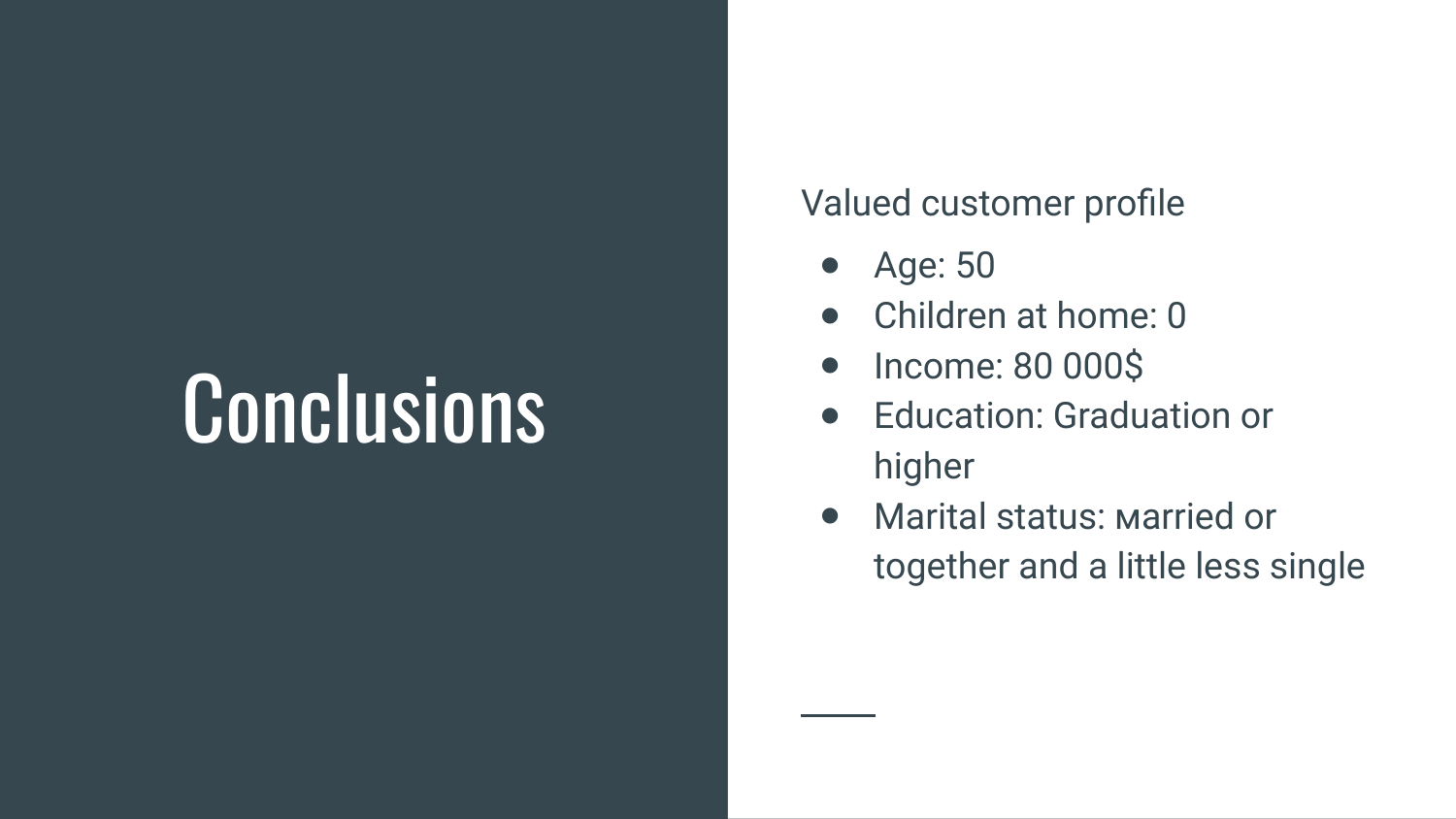

Valued customer profile
Age: 50
Children at home: 0
Income: 80 000$
Education: Graduation or higher
Marital status: мarried or together аnd a little less single

# Conclusions